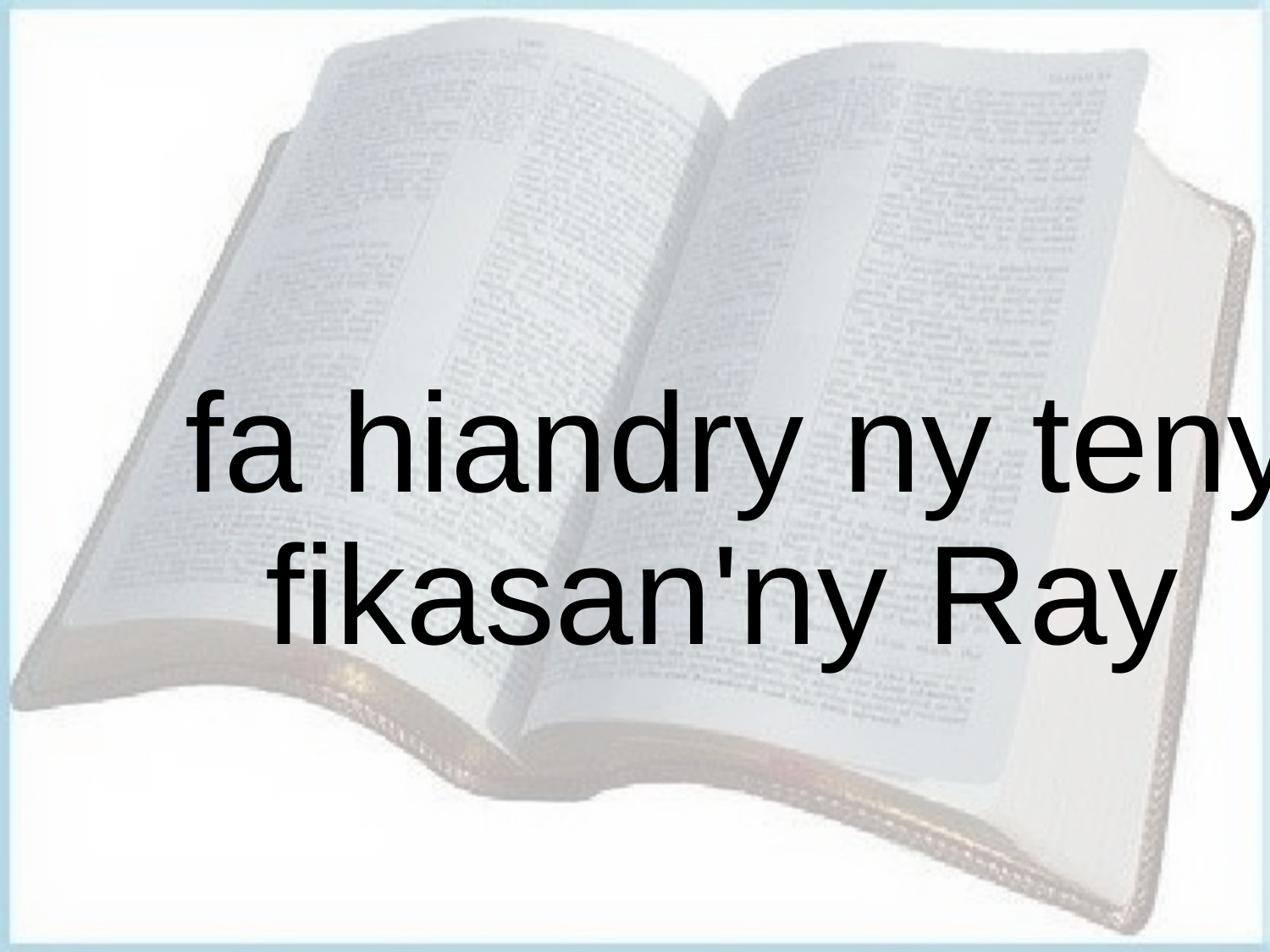

# fa hiandry ny teny fikasan'ny Ray